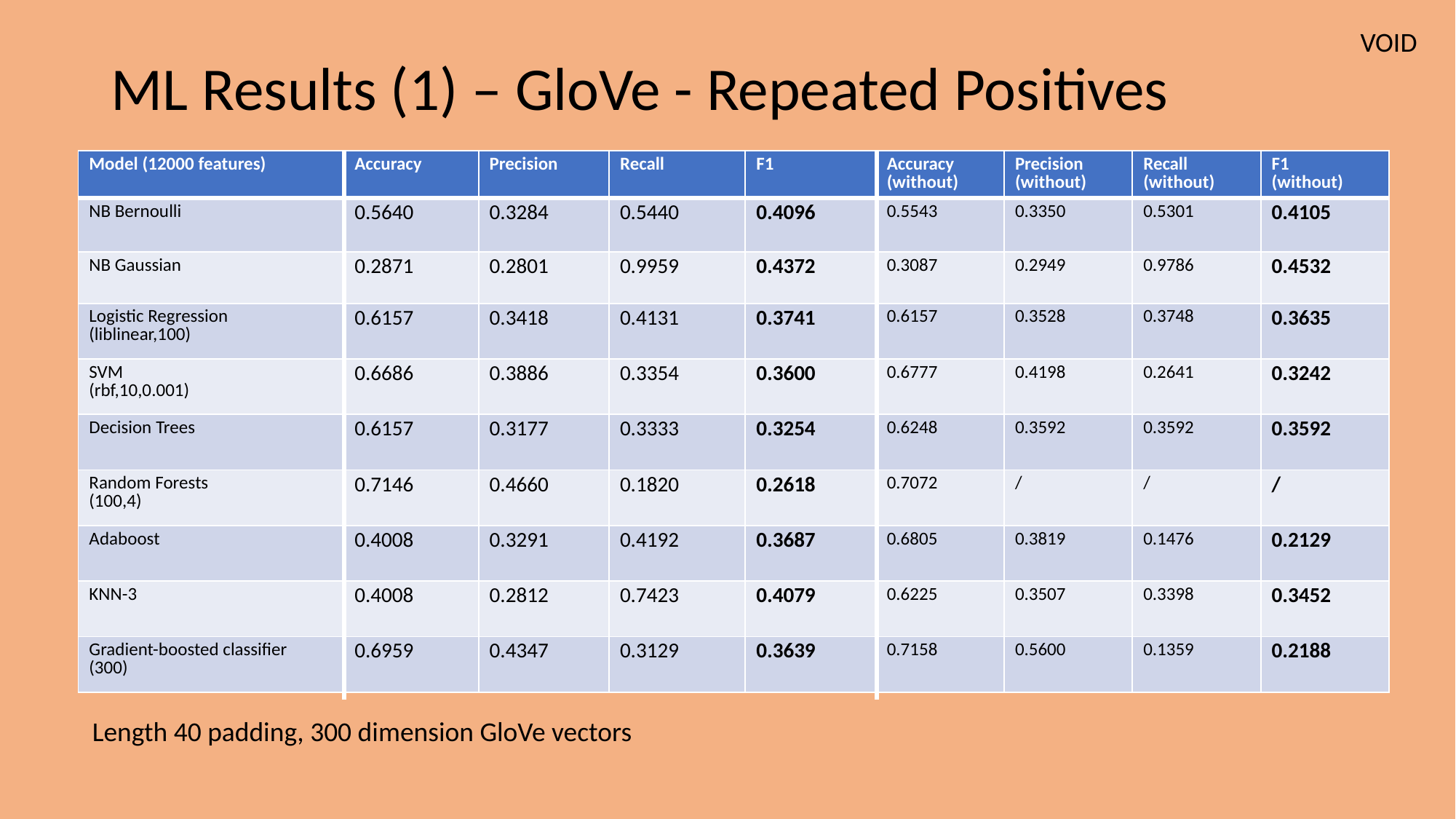

# ML Results (1) – GloVe - Repeated Positives
VOID
| Model (12000 features) | Accuracy | Precision | Recall | F1 | Accuracy (without) | Precision (without) | Recall (without) | F1 (without) |
| --- | --- | --- | --- | --- | --- | --- | --- | --- |
| NB Bernoulli | 0.5640 | 0.3284 | 0.5440 | 0.4096 | 0.5543 | 0.3350 | 0.5301 | 0.4105 |
| NB Gaussian | 0.2871 | 0.2801 | 0.9959 | 0.4372 | 0.3087 | 0.2949 | 0.9786 | 0.4532 |
| Logistic Regression (liblinear,100) | 0.6157 | 0.3418 | 0.4131 | 0.3741 | 0.6157 | 0.3528 | 0.3748 | 0.3635 |
| SVM (rbf,10,0.001) | 0.6686 | 0.3886 | 0.3354 | 0.3600 | 0.6777 | 0.4198 | 0.2641 | 0.3242 |
| Decision Trees | 0.6157 | 0.3177 | 0.3333 | 0.3254 | 0.6248 | 0.3592 | 0.3592 | 0.3592 |
| Random Forests (100,4) | 0.7146 | 0.4660 | 0.1820 | 0.2618 | 0.7072 | / | / | / |
| Adaboost | 0.4008 | 0.3291 | 0.4192 | 0.3687 | 0.6805 | 0.3819 | 0.1476 | 0.2129 |
| KNN-3 | 0.4008 | 0.2812 | 0.7423 | 0.4079 | 0.6225 | 0.3507 | 0.3398 | 0.3452 |
| Gradient-boosted classifier (300) | 0.6959 | 0.4347 | 0.3129 | 0.3639 | 0.7158 | 0.5600 | 0.1359 | 0.2188 |

Length 40 padding, 300 dimension GloVe vectors